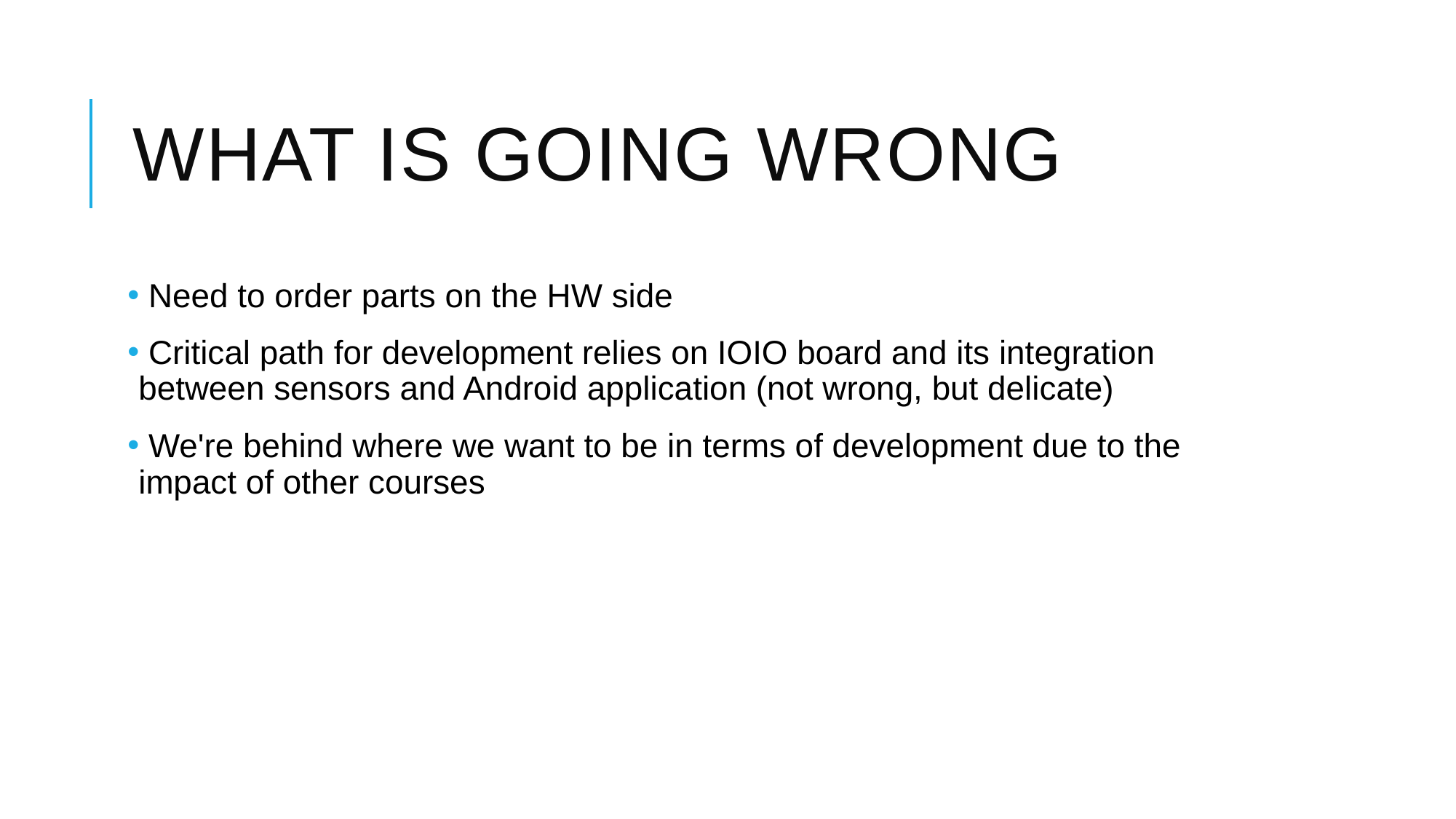

# What is going wrong
 Need to order parts on the HW side
 Critical path for development relies on IOIO board and its integration between sensors and Android application (not wrong, but delicate)
 We're behind where we want to be in terms of development due to the impact of other courses